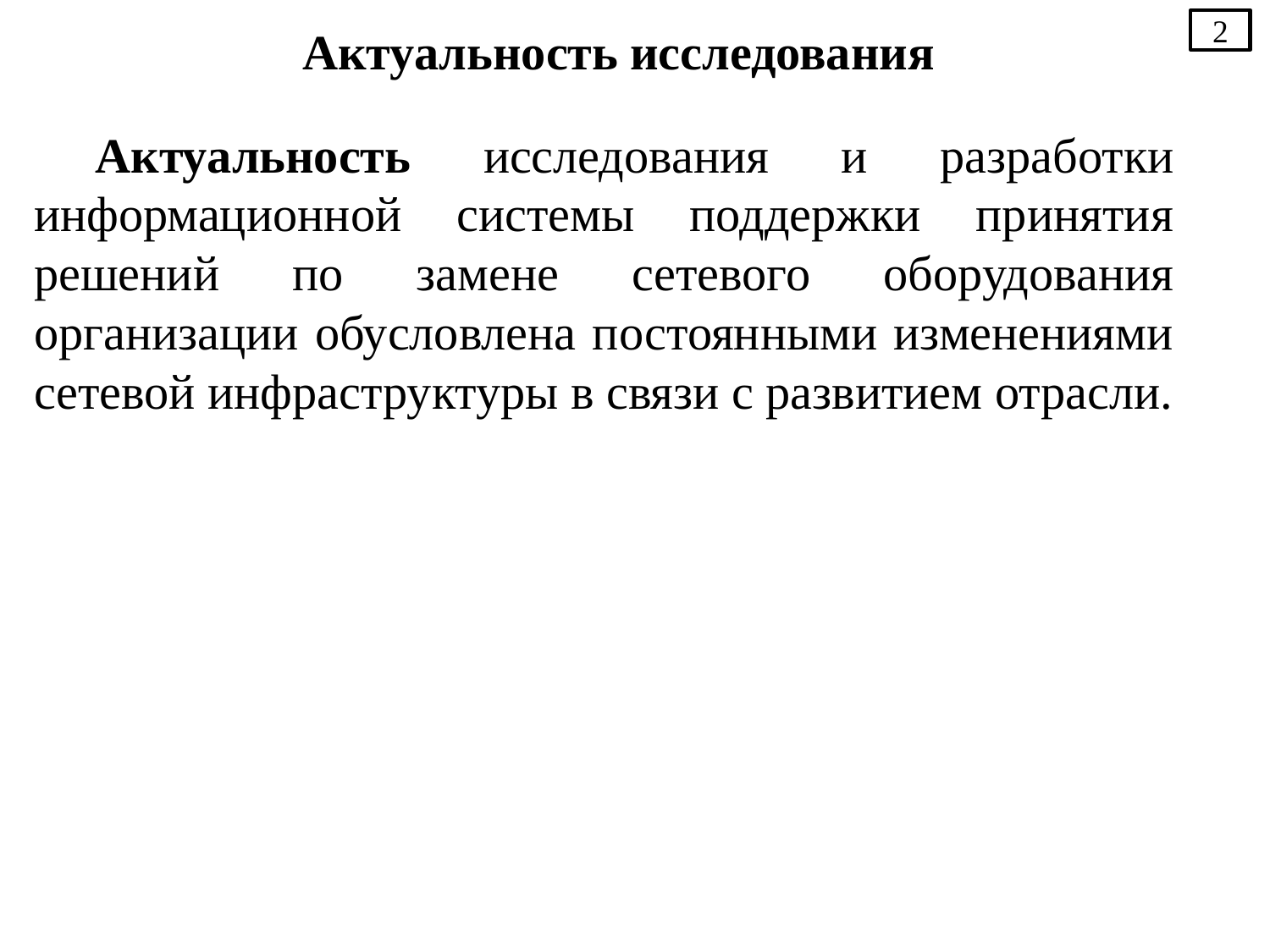

2
Актуальность исследования
Актуальность исследования и разработки информационной системы поддержки принятия решений по замене сетевого оборудования организации обусловлена постоянными изменениями сетевой инфраструктуры в связи с развитием отрасли.